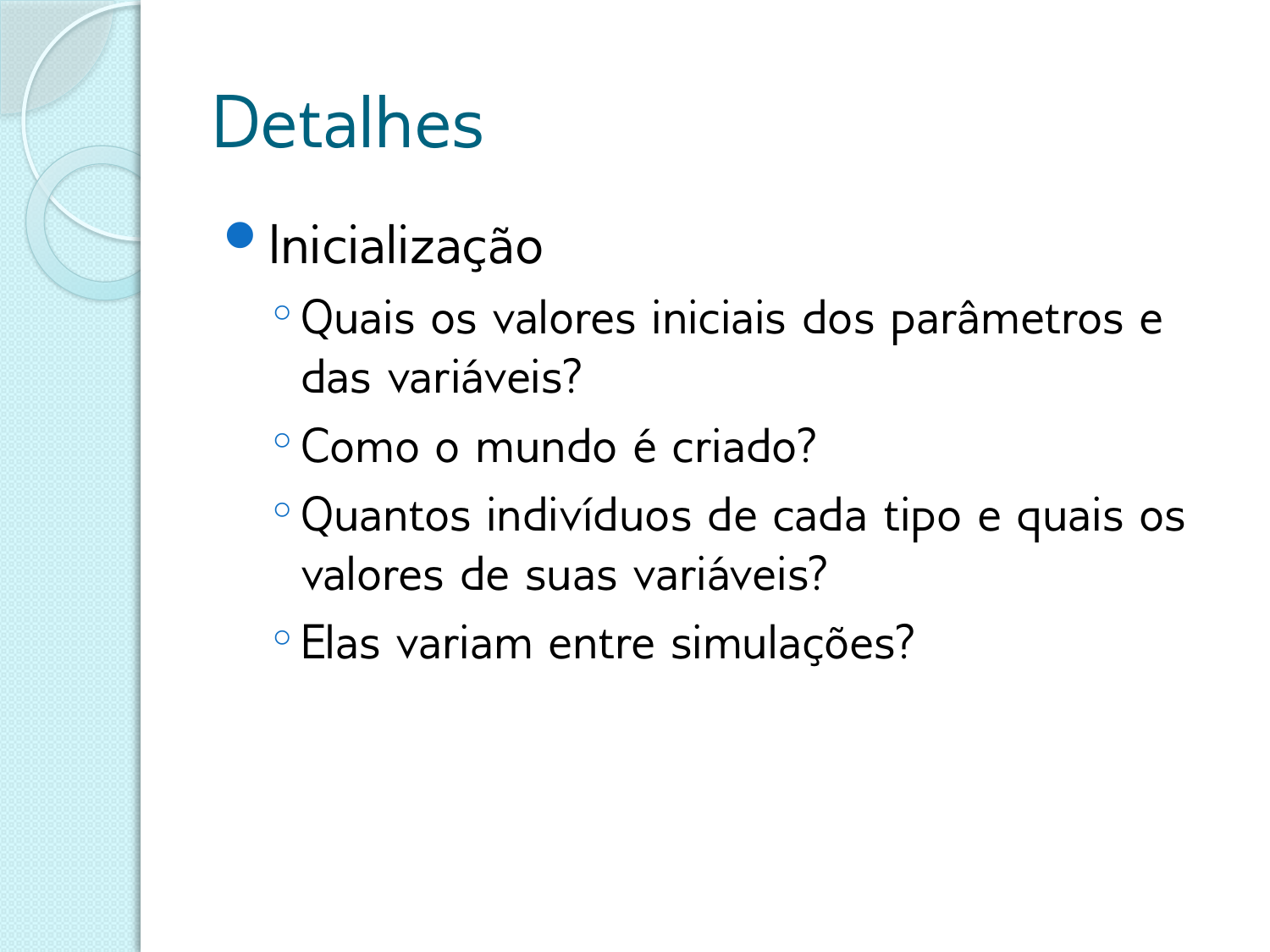

# Detalhes
Inicialização
Quais os valores iniciais dos parâmetros e das variáveis?
Como o mundo é criado?
Quantos indivíduos de cada tipo e quais os valores de suas variáveis?
Elas variam entre simulações?